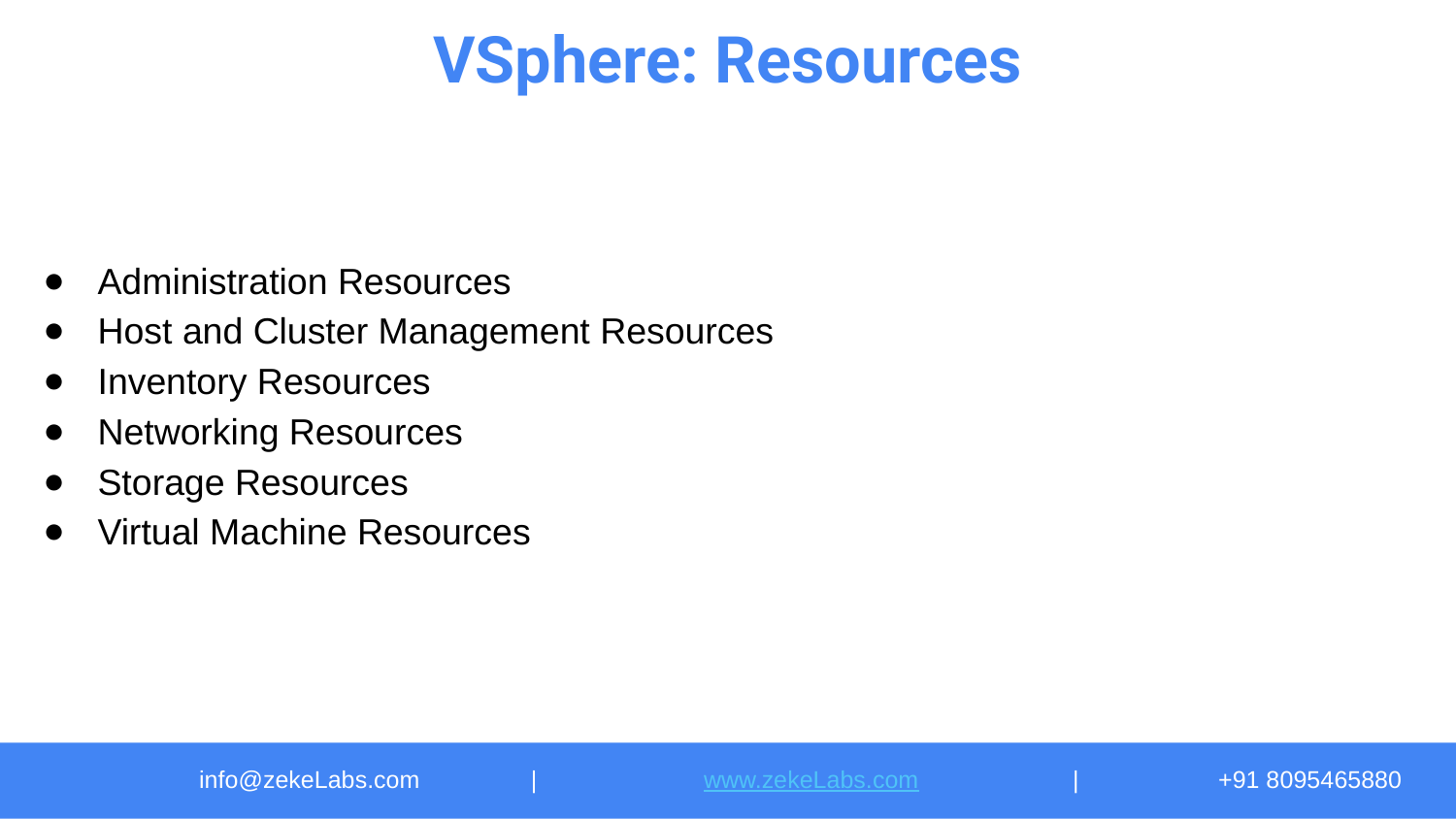

# VSphere: Resources
Administration Resources
Host and Cluster Management Resources
Inventory Resources
Networking Resources
Storage Resources
Virtual Machine Resources

info@zekeLabs.com	      |	          www.zekeLabs.com		|	+91 8095465880